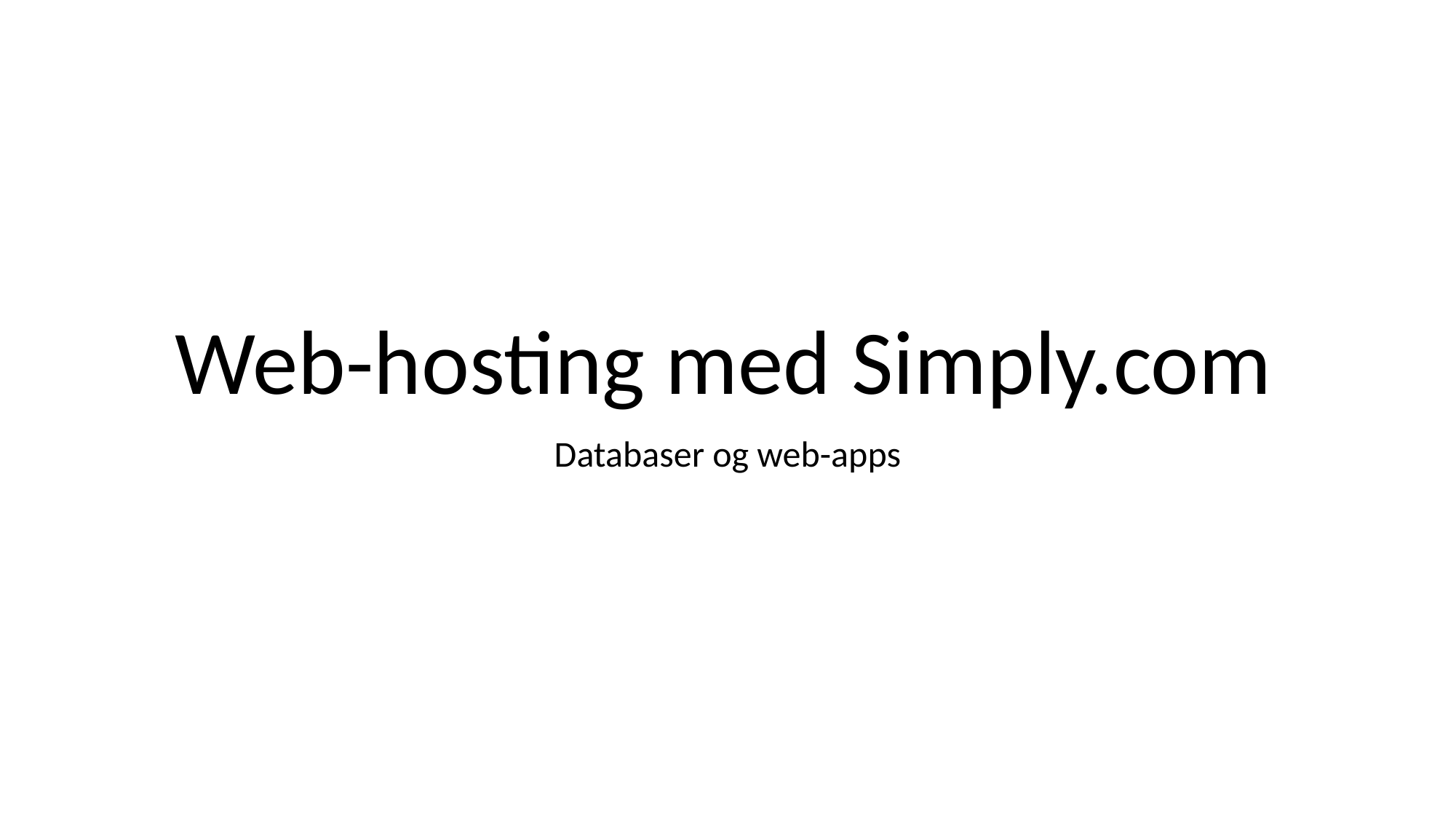

# Web-hosting med Simply.com
Databaser og web-apps